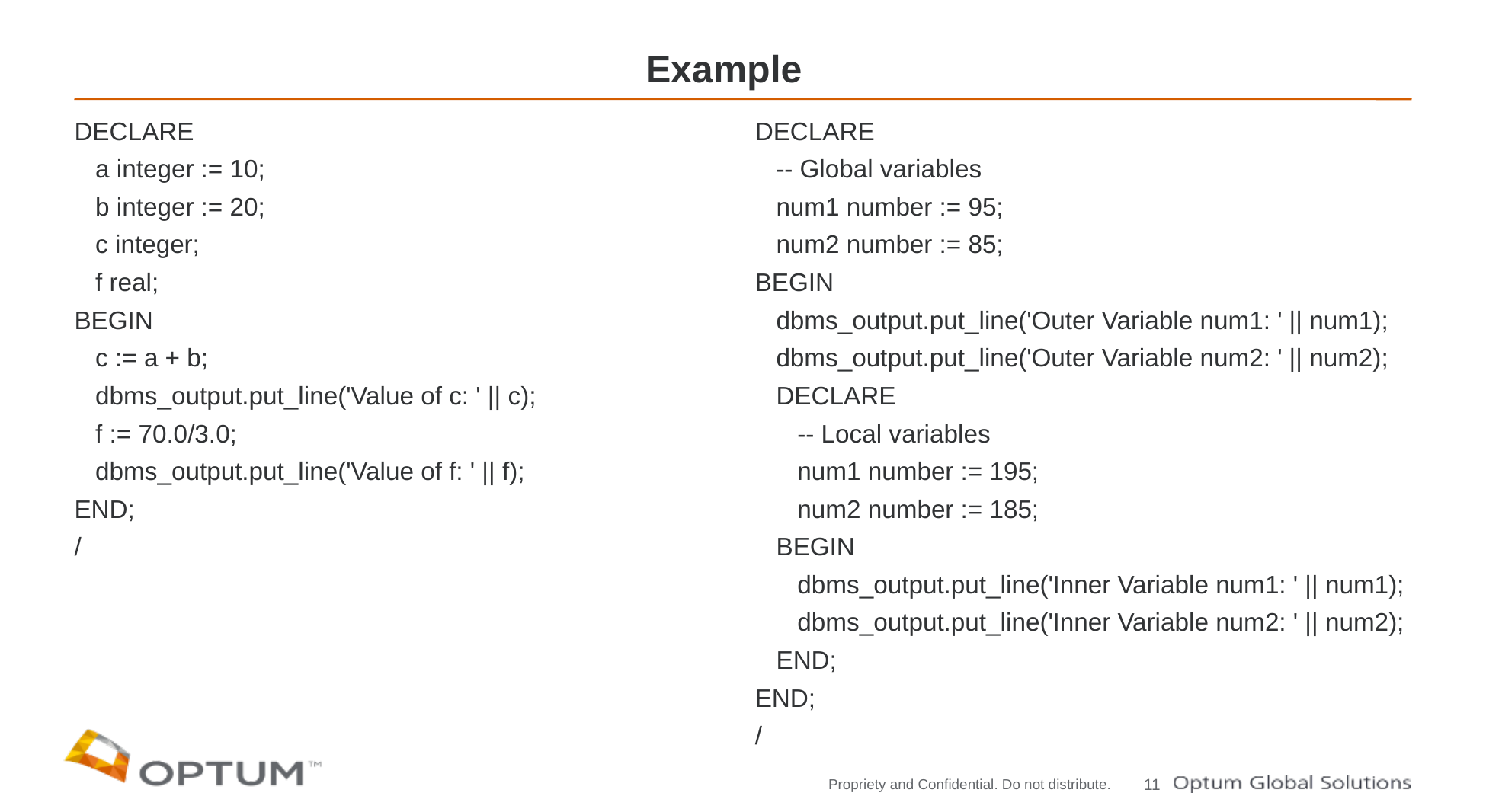

# Example
DECLARE
   a integer := 10;
   b integer := 20;
   c integer;
   f real;
BEGIN
   c := a + b;
   dbms_output.put_line('Value of c: ' || c);
   f := 70.0/3.0;
   dbms_output.put_line('Value of f: ' || f);
END;
/
DECLARE
   -- Global variables
   num1 number := 95;
   num2 number := 85;
BEGIN
   dbms_output.put_line('Outer Variable num1: ' || num1);
   dbms_output.put_line('Outer Variable num2: ' || num2);
   DECLARE
      -- Local variables
      num1 number := 195;
      num2 number := 185;
   BEGIN
      dbms_output.put_line('Inner Variable num1: ' || num1);
      dbms_output.put_line('Inner Variable num2: ' || num2);
   END;
END;
/
11